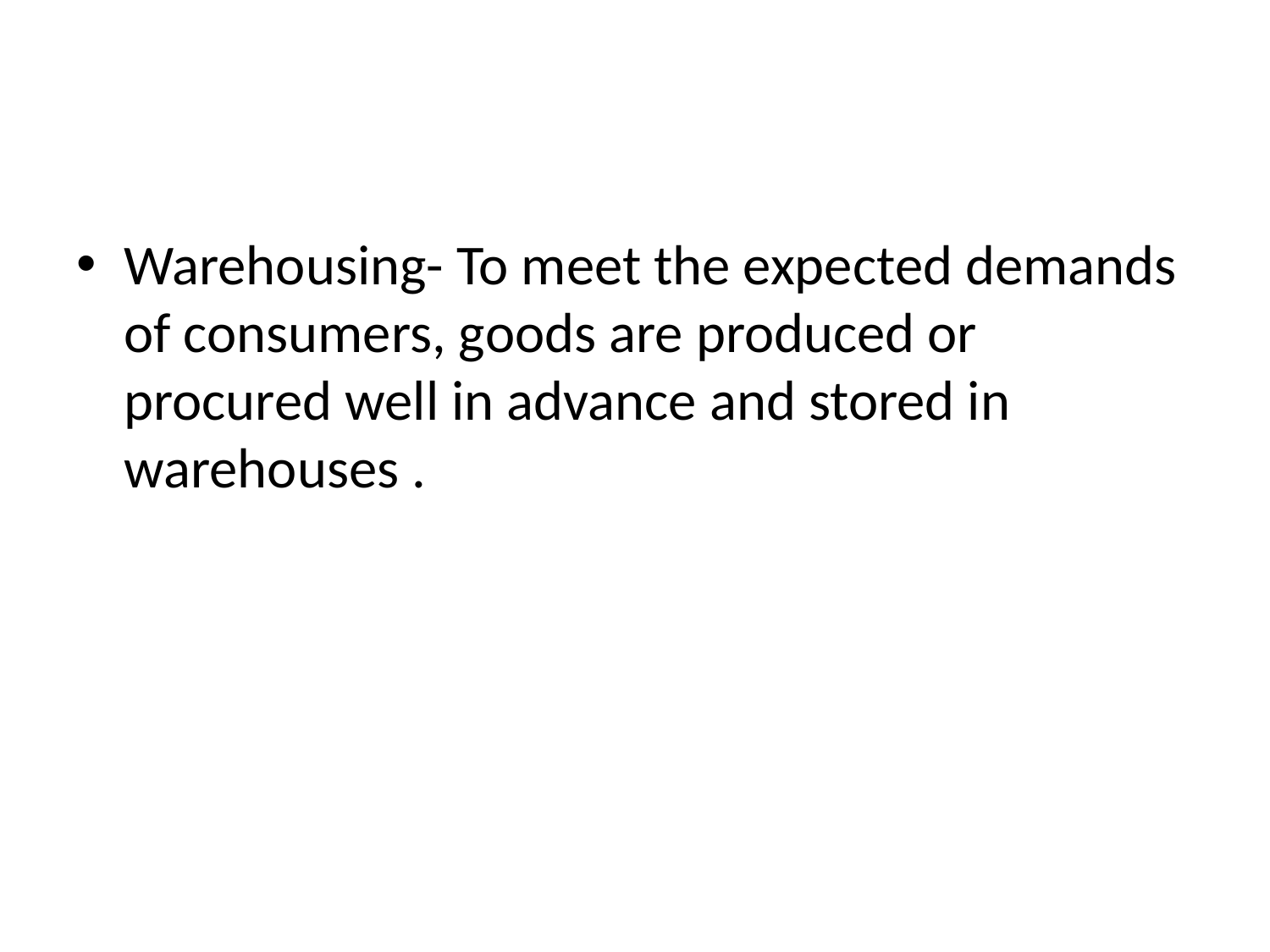

#
Warehousing- To meet the expected demands of consumers, goods are produced or procured well in advance and stored in warehouses .